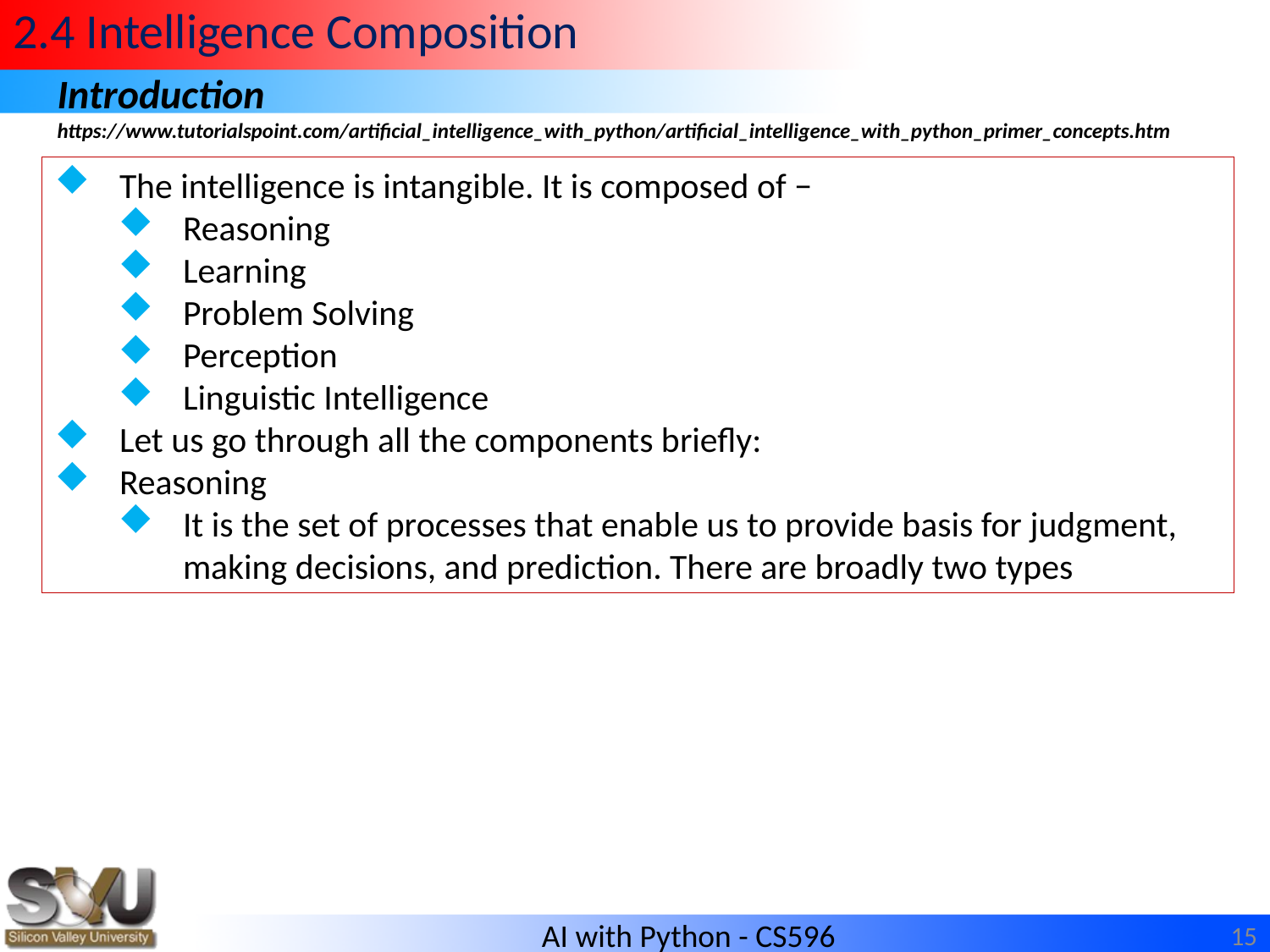

# 2.4 Intelligence Composition
Introduction
https://www.tutorialspoint.com/artificial_intelligence_with_python/artificial_intelligence_with_python_primer_concepts.htm
The intelligence is intangible. It is composed of −
Reasoning
Learning
Problem Solving
Perception
Linguistic Intelligence
Let us go through all the components briefly:
Reasoning
It is the set of processes that enable us to provide basis for judgment, making decisions, and prediction. There are broadly two types
15
AI with Python - CS596